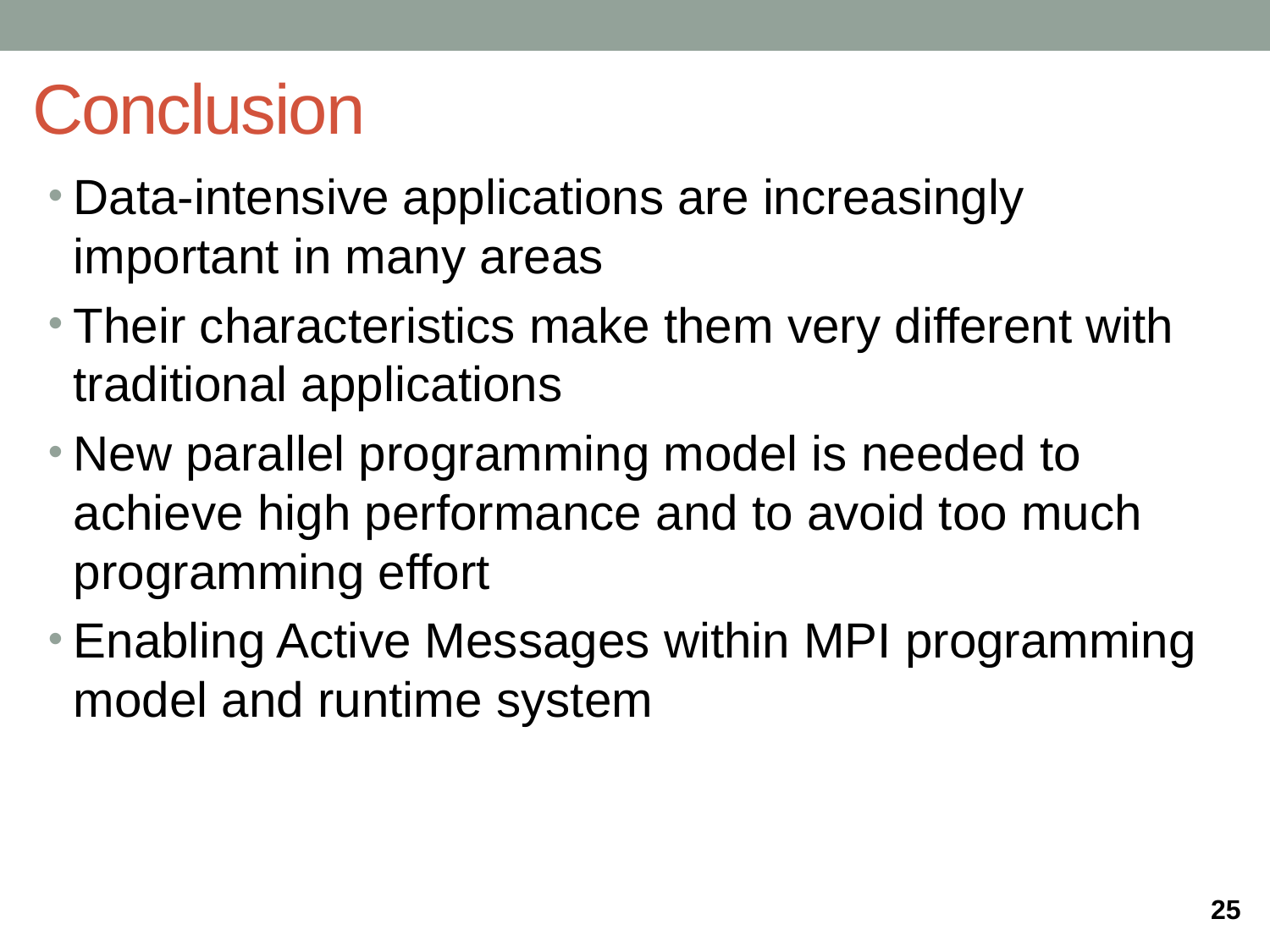

# Conclusion
Data-intensive applications are increasingly important in many areas
Their characteristics make them very different with traditional applications
New parallel programming model is needed to achieve high performance and to avoid too much programming effort
Enabling Active Messages within MPI programming model and runtime system
25